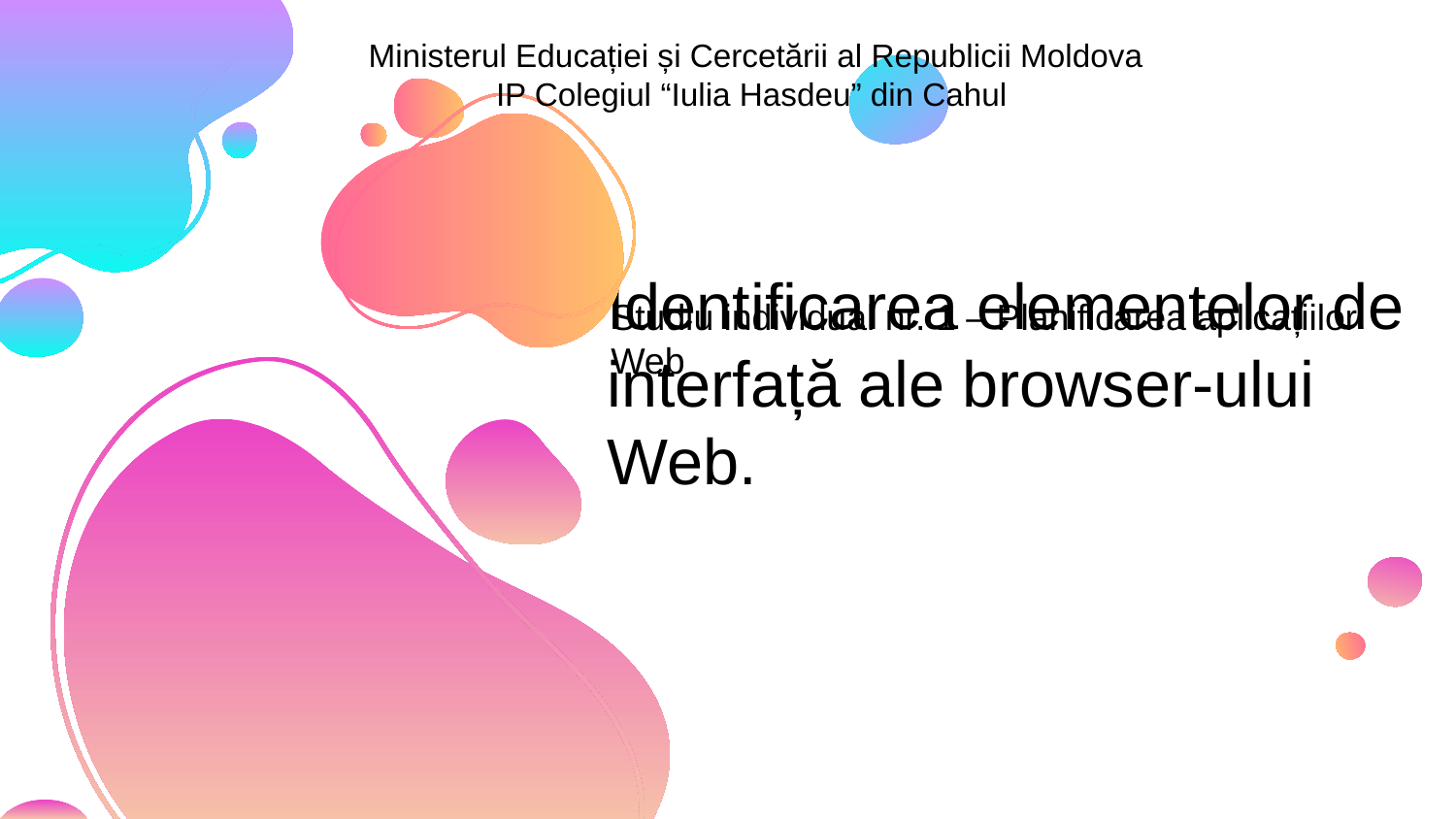

Ministerul Educației și Cercetării al Republicii Moldova
IP Colegiul “Iulia Hasdeu” din Cahul
# Identificarea elementelor de interfață ale browser-ului Web.
Studiu individual nr. 1 – Planificarea aplicațiilor Web